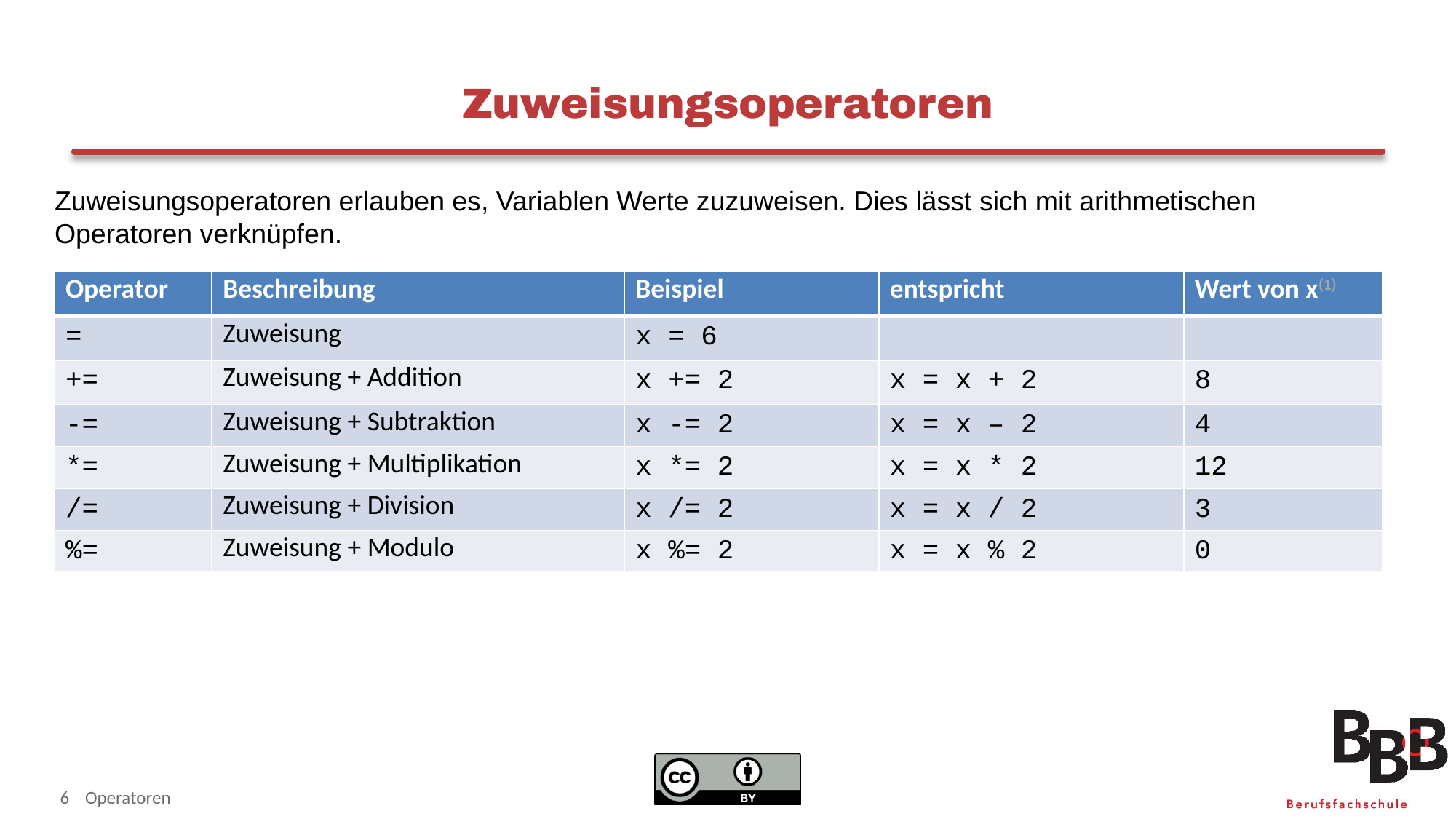

# Zuweisungsoperatoren
Zuweisungsoperatoren erlauben es, Variablen Werte zuzuweisen. Dies lässt sich mit arithmetischen Operatoren verknüpfen.

| Operator | Beschreibung | Beispiel | entspricht | Wert von x(1) |
| --- | --- | --- | --- | --- |
| = | Zuweisung | x = 6 |  |  |
| += | Zuweisung + Addition | x += 2 | x = x + 2 | 8 |
| -= | Zuweisung + Subtraktion | x -= 2 | x = x – 2 | 4 |
| \*= | Zuweisung + Multiplikation | x \*= 2 | x = x \* 2 | 12 |
| /= | Zuweisung + Division | x /= 2 | x = x / 2 | 3 |
| %= | Zuweisung + Modulo | x %= 2 | x = x % 2 | 0 |
6
Operatoren